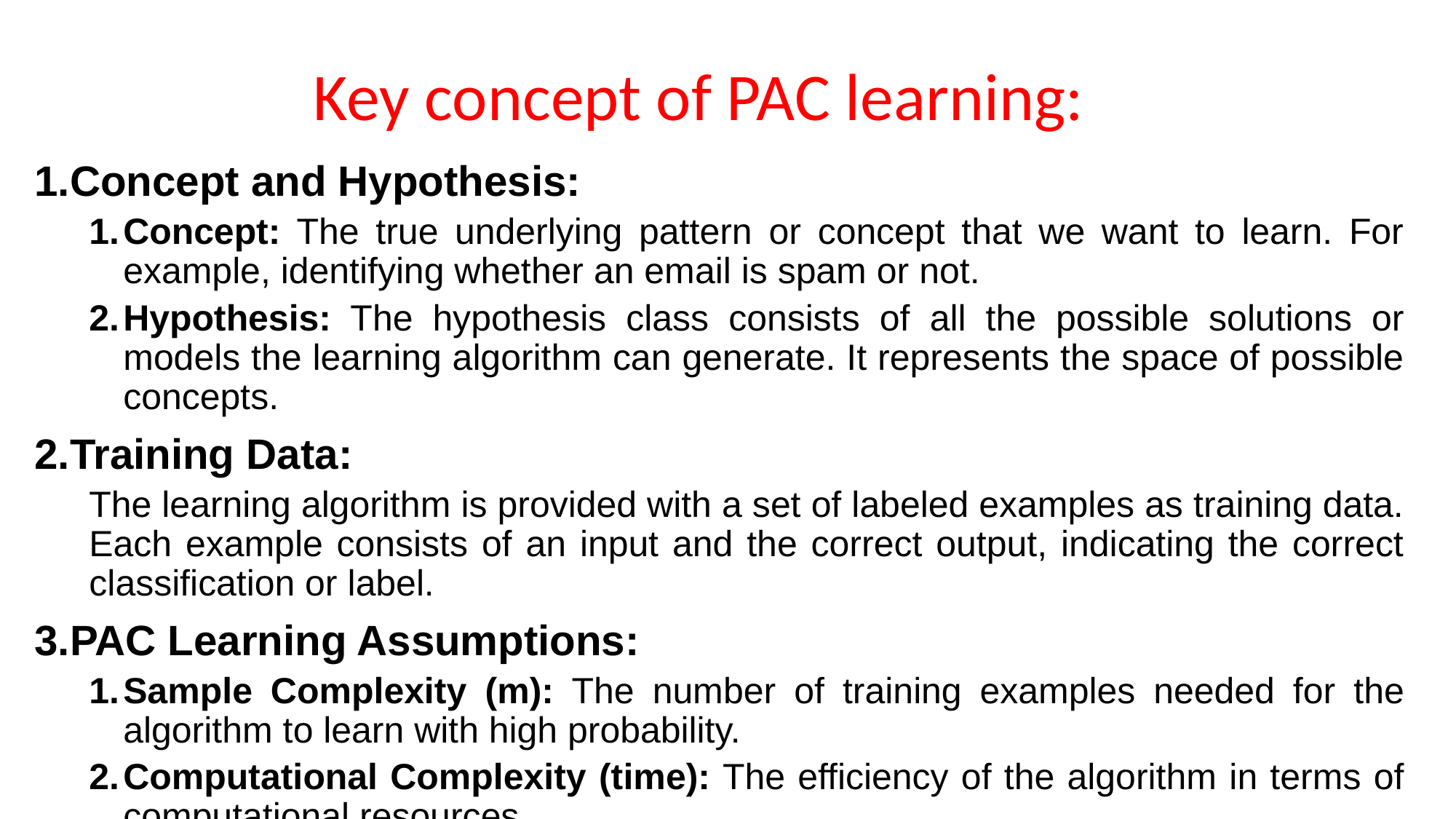

# Key concept of PAC learning:
Concept and Hypothesis:
Concept: The true underlying pattern or concept that we want to learn. For example, identifying whether an email is spam or not.
Hypothesis: The hypothesis class consists of all the possible solutions or models the learning algorithm can generate. It represents the space of possible concepts.
Training Data:
The learning algorithm is provided with a set of labeled examples as training data. Each example consists of an input and the correct output, indicating the correct classification or label.
PAC Learning Assumptions:
Sample Complexity (m): The number of training examples needed for the algorithm to learn with high probability.
Computational Complexity (time): The efficiency of the algorithm in terms of computational resources.